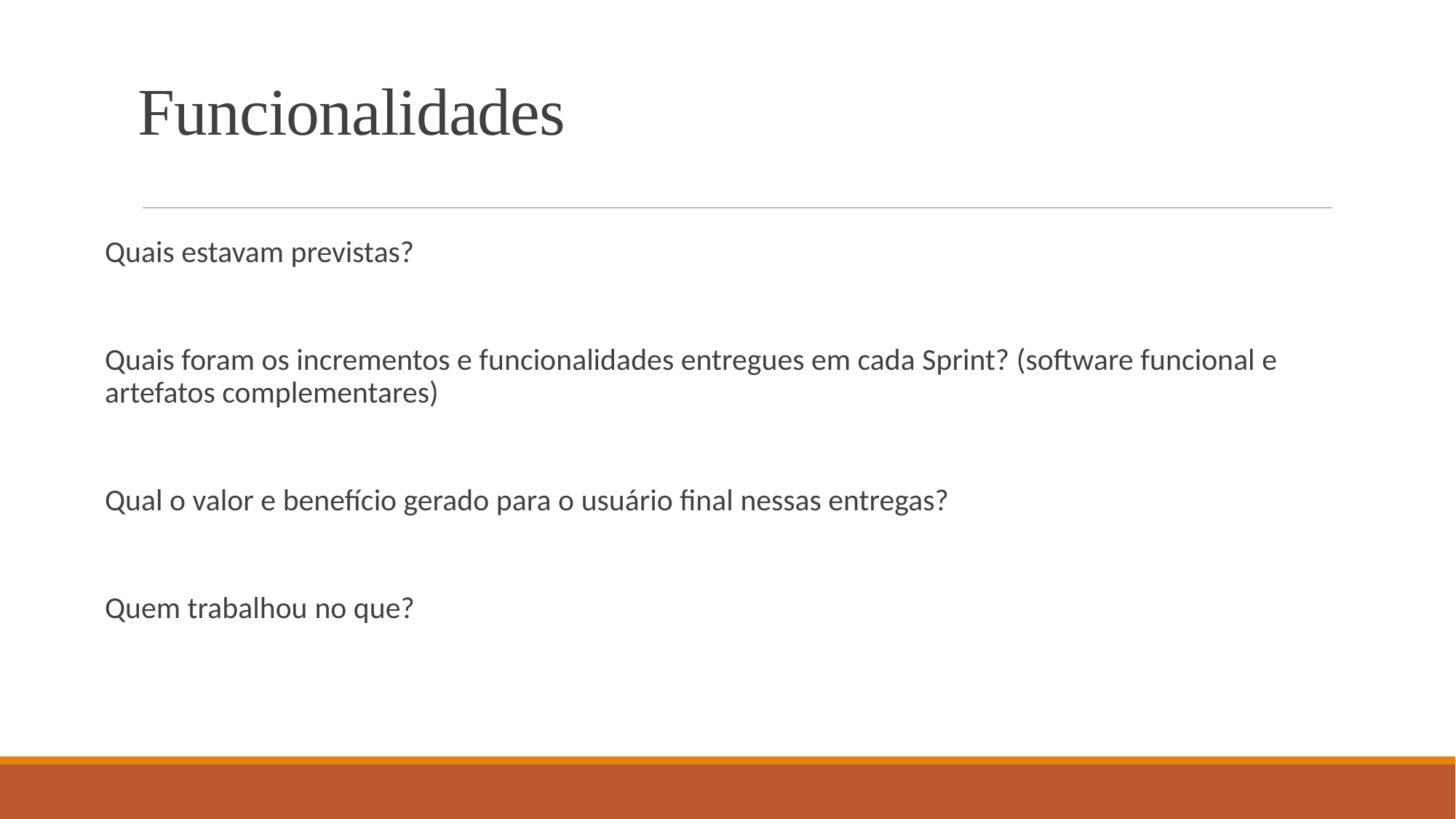

# Funcionalidades
Quais estavam previstas?

Quais foram os incrementos e funcionalidades entregues em cada Sprint? (software funcional e artefatos complementares)

Qual o valor e benefício gerado para o usuário final nessas entregas?

Quem trabalhou no que?